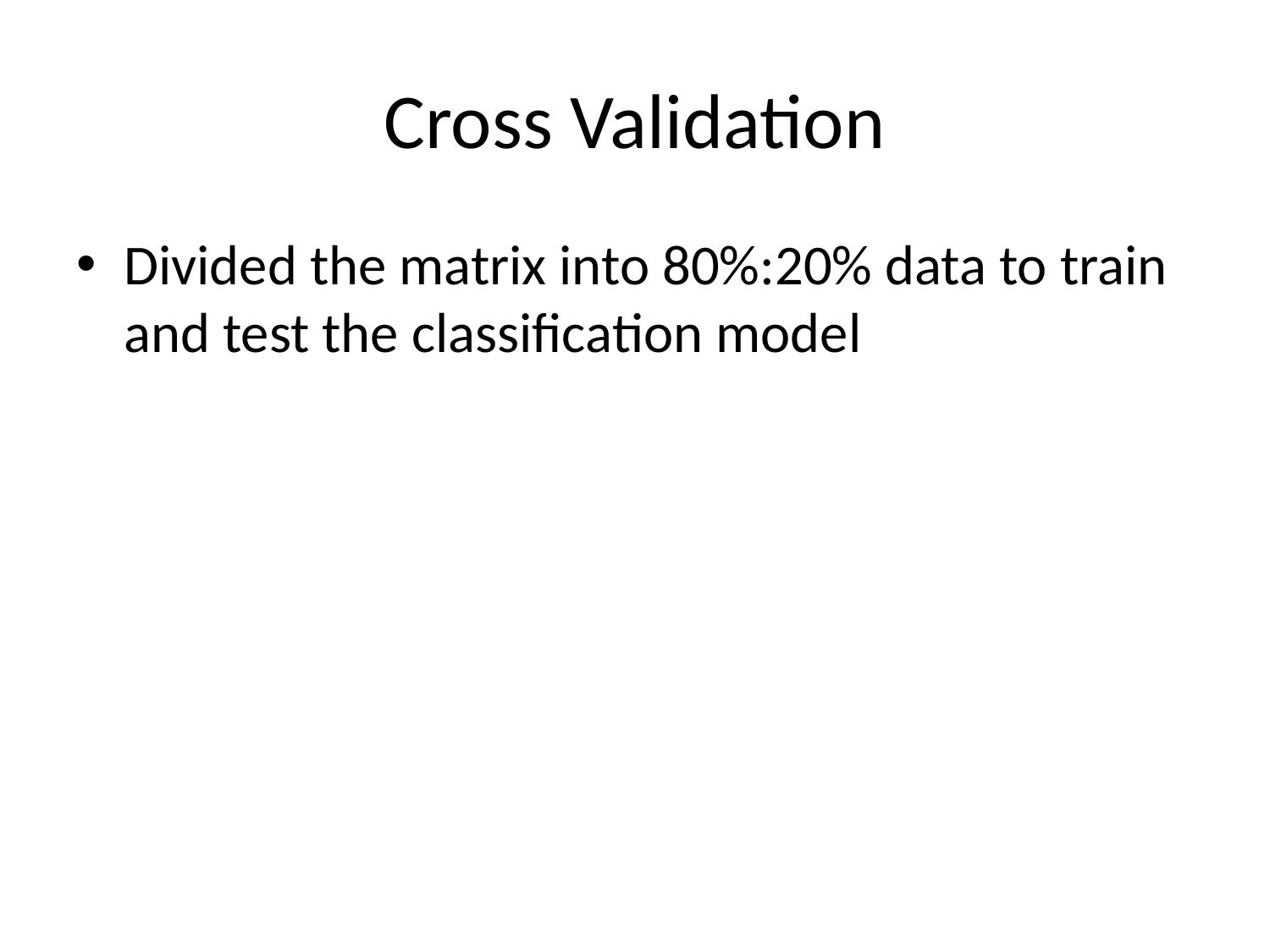

# Cross Validation
Divided the matrix into 80%:20% data to train and test the classification model